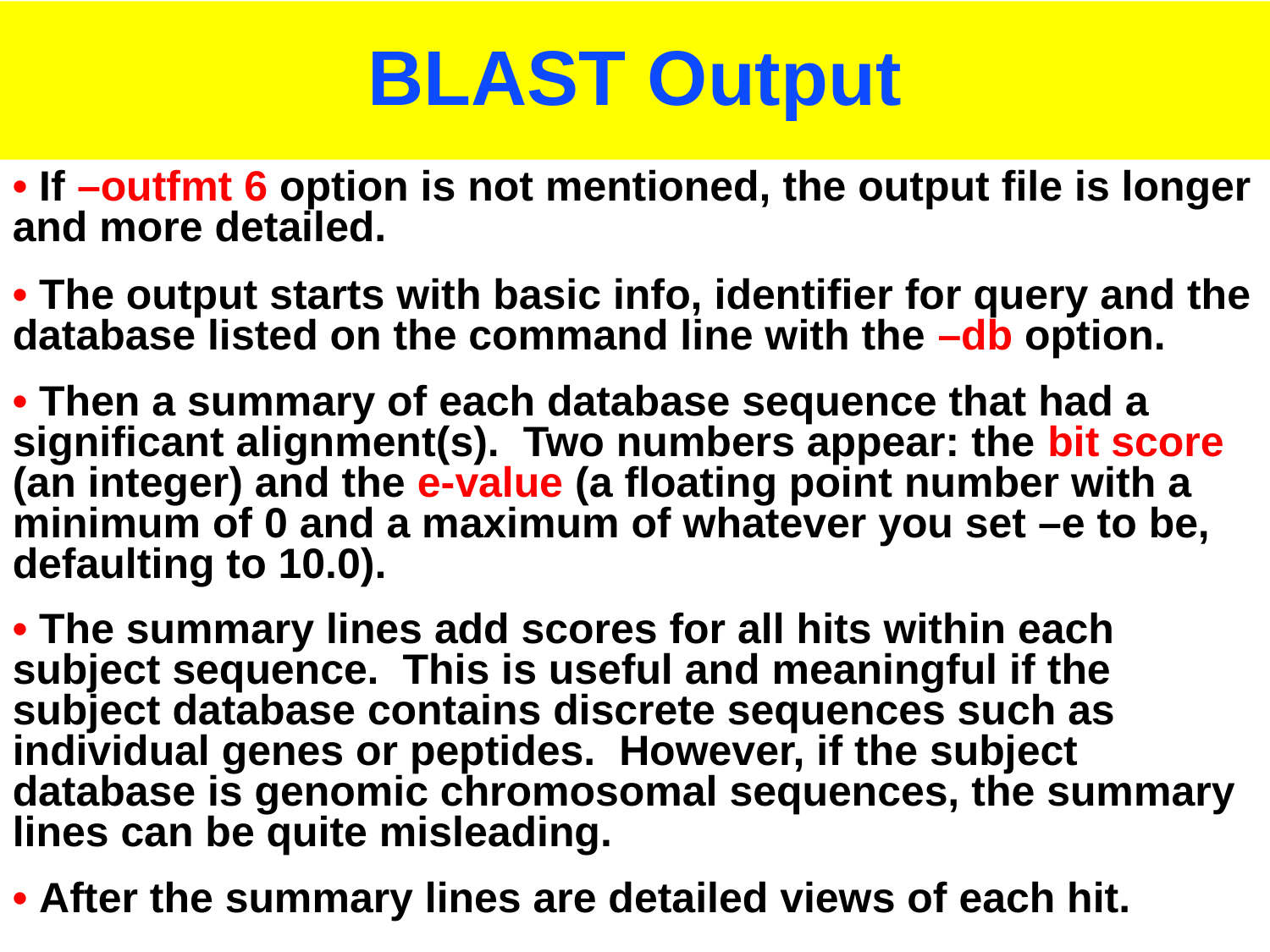

# BLAST Output
• If –outfmt 6 option is not mentioned, the output file is longer and more detailed.
• The output starts with basic info, identifier for query and the database listed on the command line with the –db option.
• Then a summary of each database sequence that had a significant alignment(s).  Two numbers appear: the bit score (an integer) and the e-value (a floating point number with a minimum of 0 and a maximum of whatever you set –e to be, defaulting to 10.0).
• The summary lines add scores for all hits within each subject sequence.  This is useful and meaningful if the subject database contains discrete sequences such as individual genes or peptides.  However, if the subject database is genomic chromosomal sequences, the summary lines can be quite misleading.
• After the summary lines are detailed views of each hit.